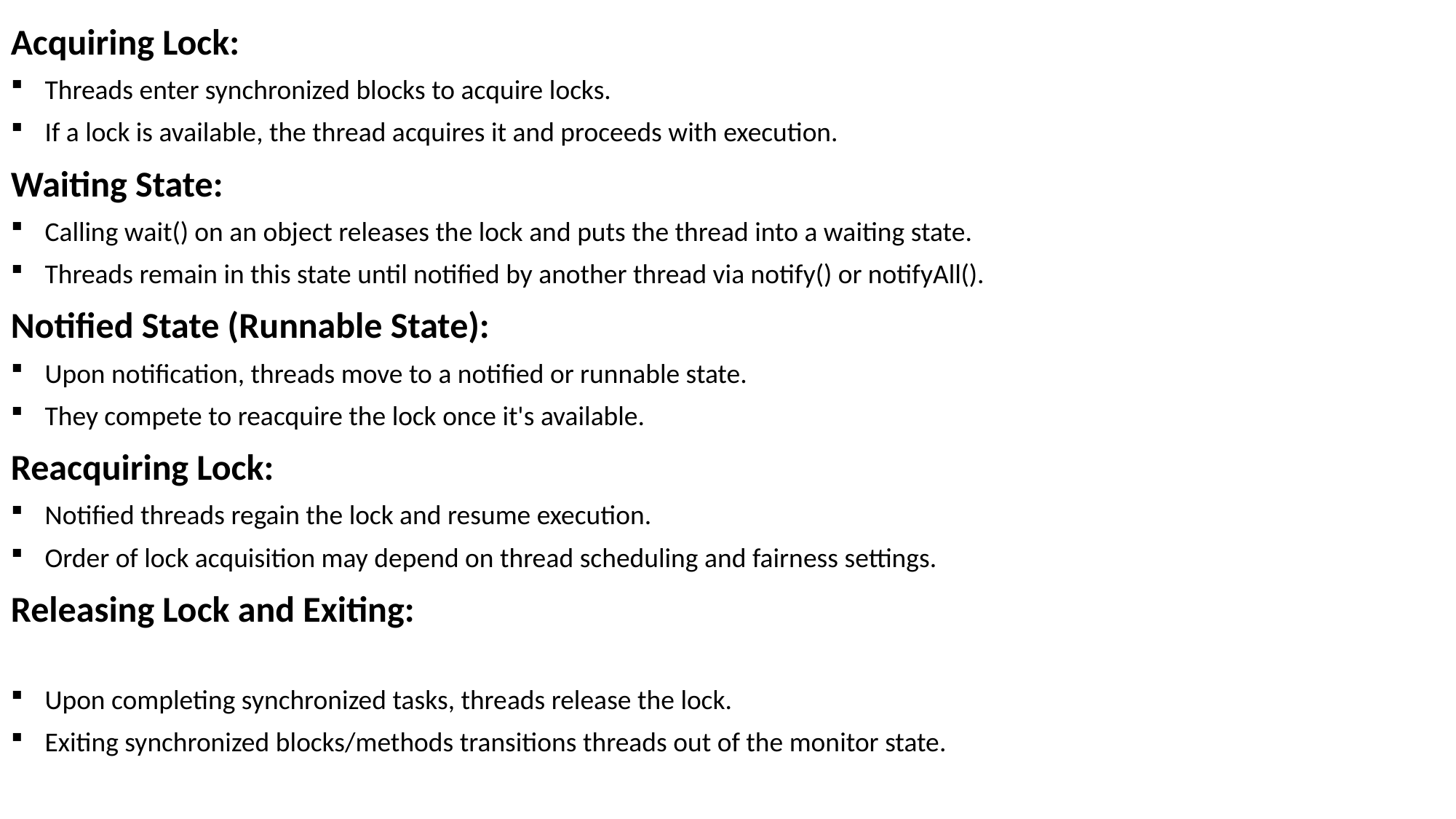

Acquiring Lock:
Threads enter synchronized blocks to acquire locks.
If a lock is available, the thread acquires it and proceeds with execution.
Waiting State:
Calling wait() on an object releases the lock and puts the thread into a waiting state.
Threads remain in this state until notified by another thread via notify() or notifyAll().
Notified State (Runnable State):
Upon notification, threads move to a notified or runnable state.
They compete to reacquire the lock once it's available.
Reacquiring Lock:
Notified threads regain the lock and resume execution.
Order of lock acquisition may depend on thread scheduling and fairness settings.
Releasing Lock and Exiting:

Upon completing synchronized tasks, threads release the lock.
Exiting synchronized blocks/methods transitions threads out of the monitor state.